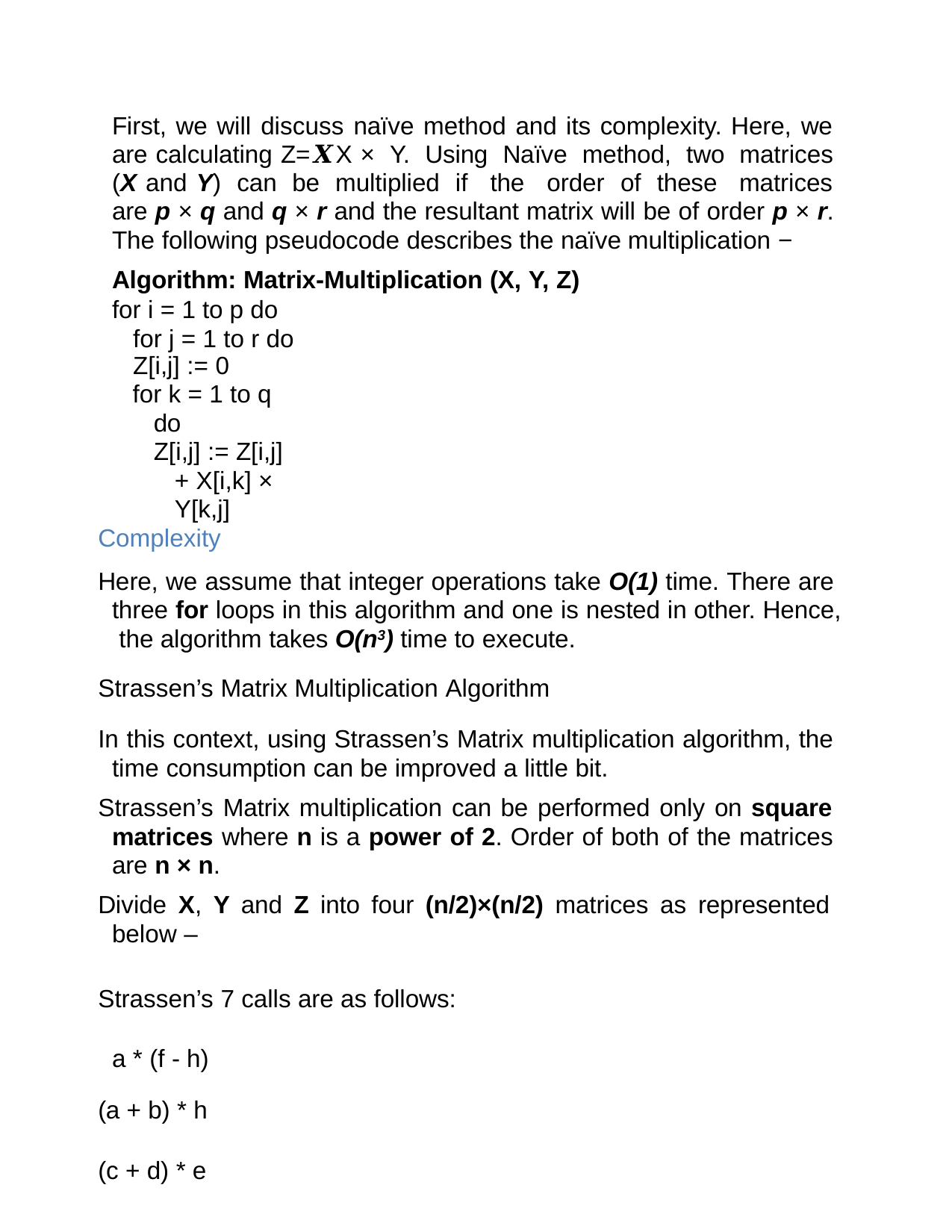

First, we will discuss naïve method and its complexity. Here, we  are calculating Z=𝑿X × Y. Using Naïve method, two matrices  (X and Y) can be multiplied if the order of these matrices  are p × q and q × r and the resultant matrix will be of order p × r.  The following pseudocode describes the naïve multiplication −
Algorithm: Matrix-Multiplication (X, Y, Z)
for i = 1 to p do  for j = 1 to r do
Z[i,j] := 0
for k = 1 to q do
Z[i,j] := Z[i,j] + X[i,k] × Y[k,j]
Complexity
Here, we assume that integer operations take O(1) time. There are  three for loops in this algorithm and one is nested in other. Hence,  the algorithm takes O(n3) time to execute.
Strassen’s Matrix Multiplication Algorithm
In this context, using Strassen’s Matrix multiplication algorithm, the  time consumption can be improved a little bit.
Strassen’s Matrix multiplication can be performed only on square  matrices where n is a power of 2. Order of both of the matrices  are n × n.
Divide X, Y and Z into four (n/2)×(n/2) matrices as represented  below –
Strassen’s 7 calls are as follows:  a * (f - h)
(a + b) * h

(c + d) * e